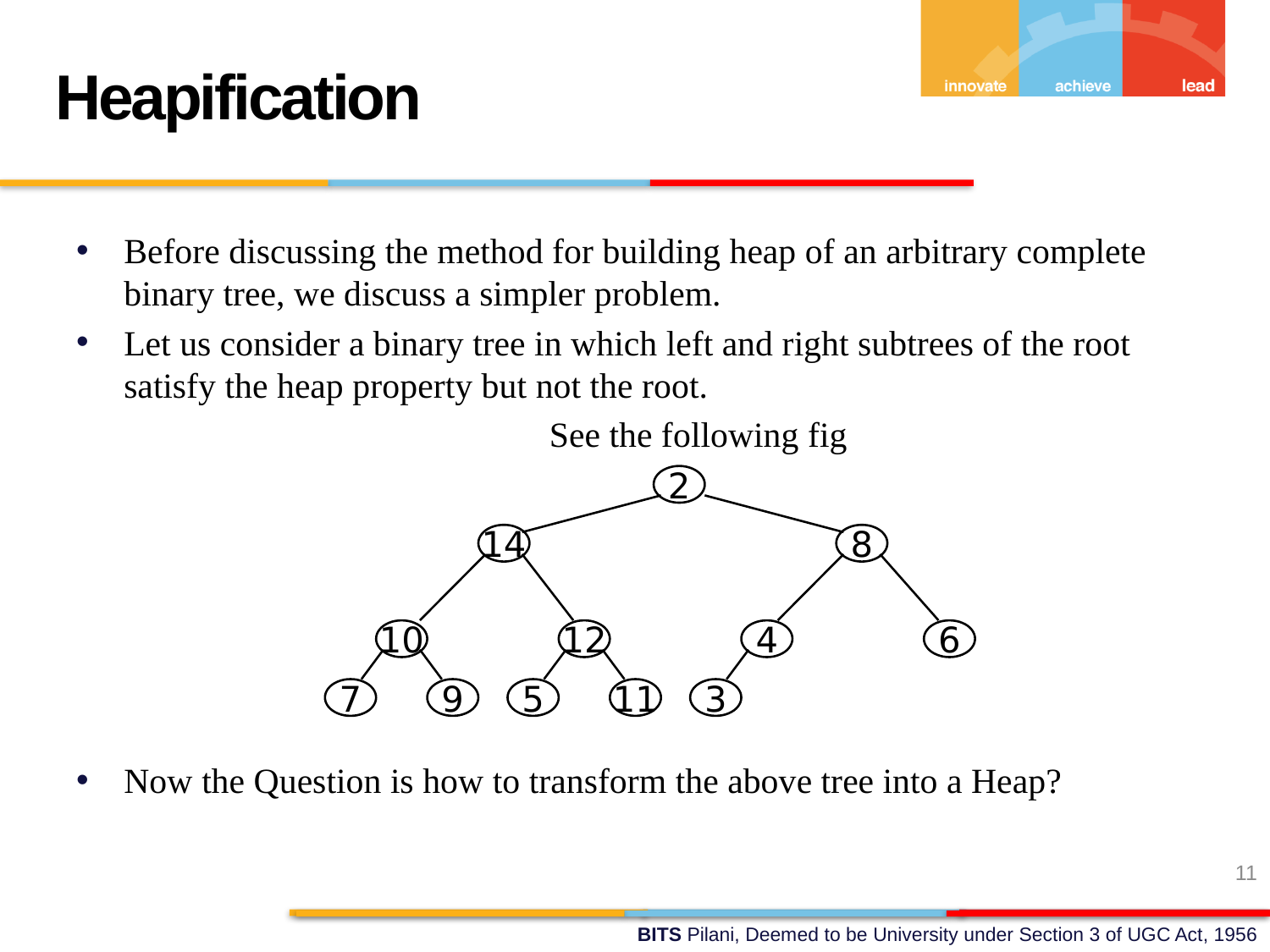

Heapification
Before discussing the method for building heap of an arbitrary complete binary tree, we discuss a simpler problem.
Let us consider a binary tree in which left and right subtrees of the root satisfy the heap property but not the root.
	See the following fig

Now the Question is how to transform the above tree into a Heap?
2

14
8

10
12
4
6

7
9
5
11
3
11